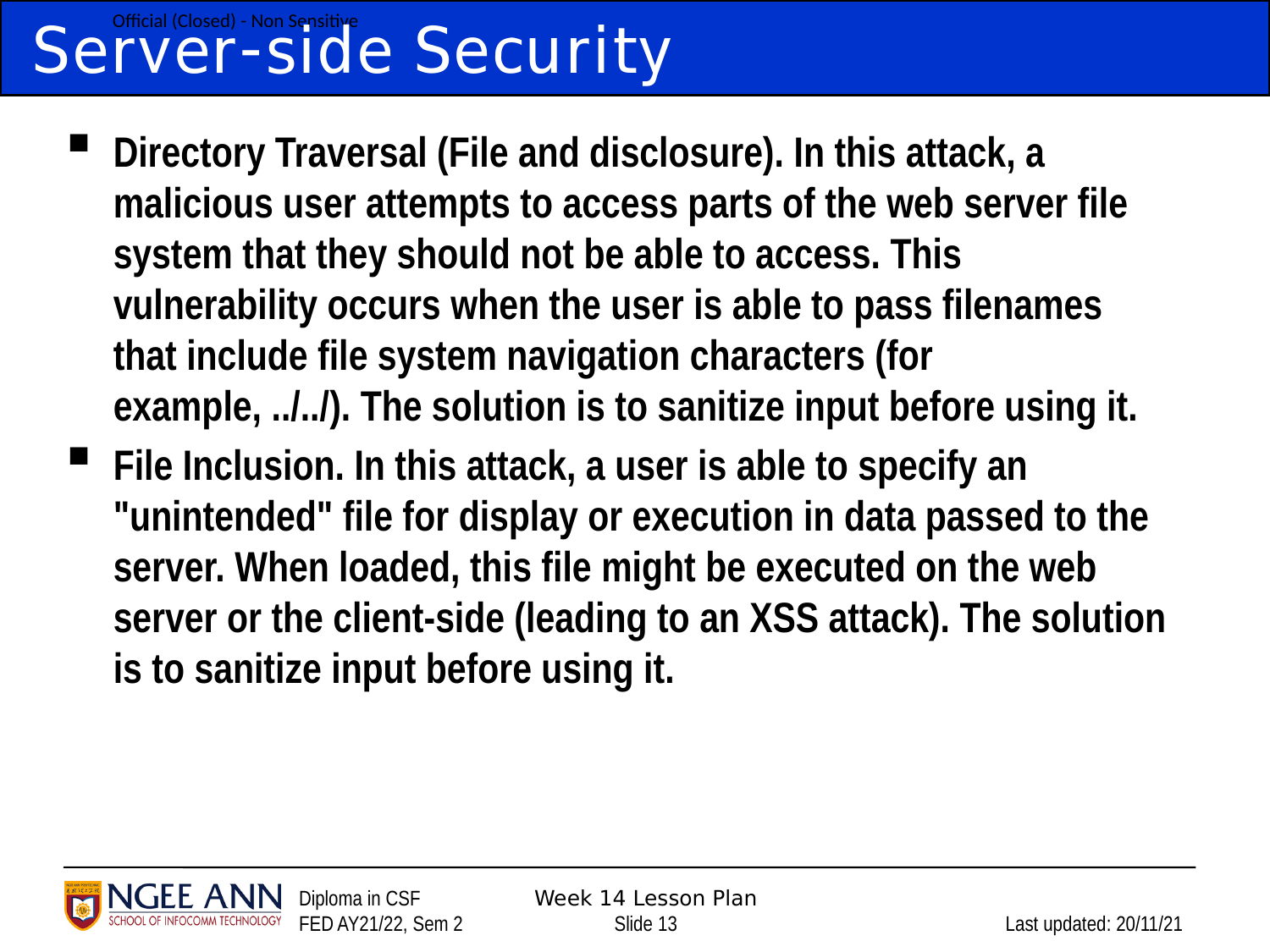

# Server-side Security
Directory Traversal (File and disclosure). In this attack, a malicious user attempts to access parts of the web server file system that they should not be able to access. This vulnerability occurs when the user is able to pass filenames that include file system navigation characters (for example, ../../). The solution is to sanitize input before using it.
File Inclusion. In this attack, a user is able to specify an "unintended" file for display or execution in data passed to the server. When loaded, this file might be executed on the web server or the client-side (leading to an XSS attack). The solution is to sanitize input before using it.